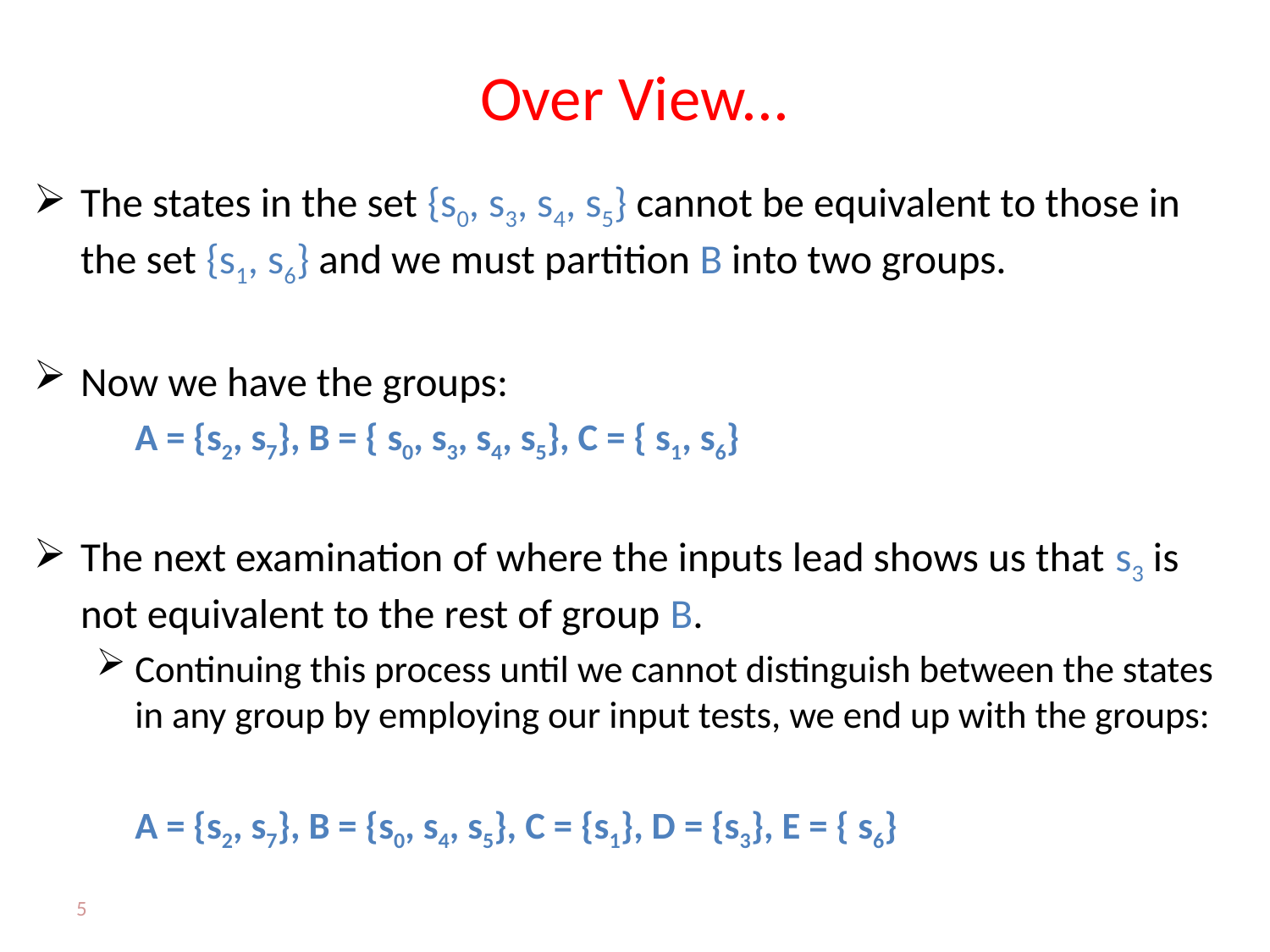

# Over View...
The states in the set {s0, s3, s4, s5} cannot be equivalent to those in the set {s1, s6} and we must partition B into two groups.

Now we have the groups:
			A = {s2, s7}, B = { s0, s3, s4, s5}, C = { s1, s6}

The next examination of where the inputs lead shows us that s3 is not equivalent to the rest of group B.
Continuing this process until we cannot distinguish between the states in any group by employing our input tests, we end up with the groups:

	A = {s2, s7}, B = {s0, s4, s5}, C = {s1}, D = {s3}, E = { s6}

5